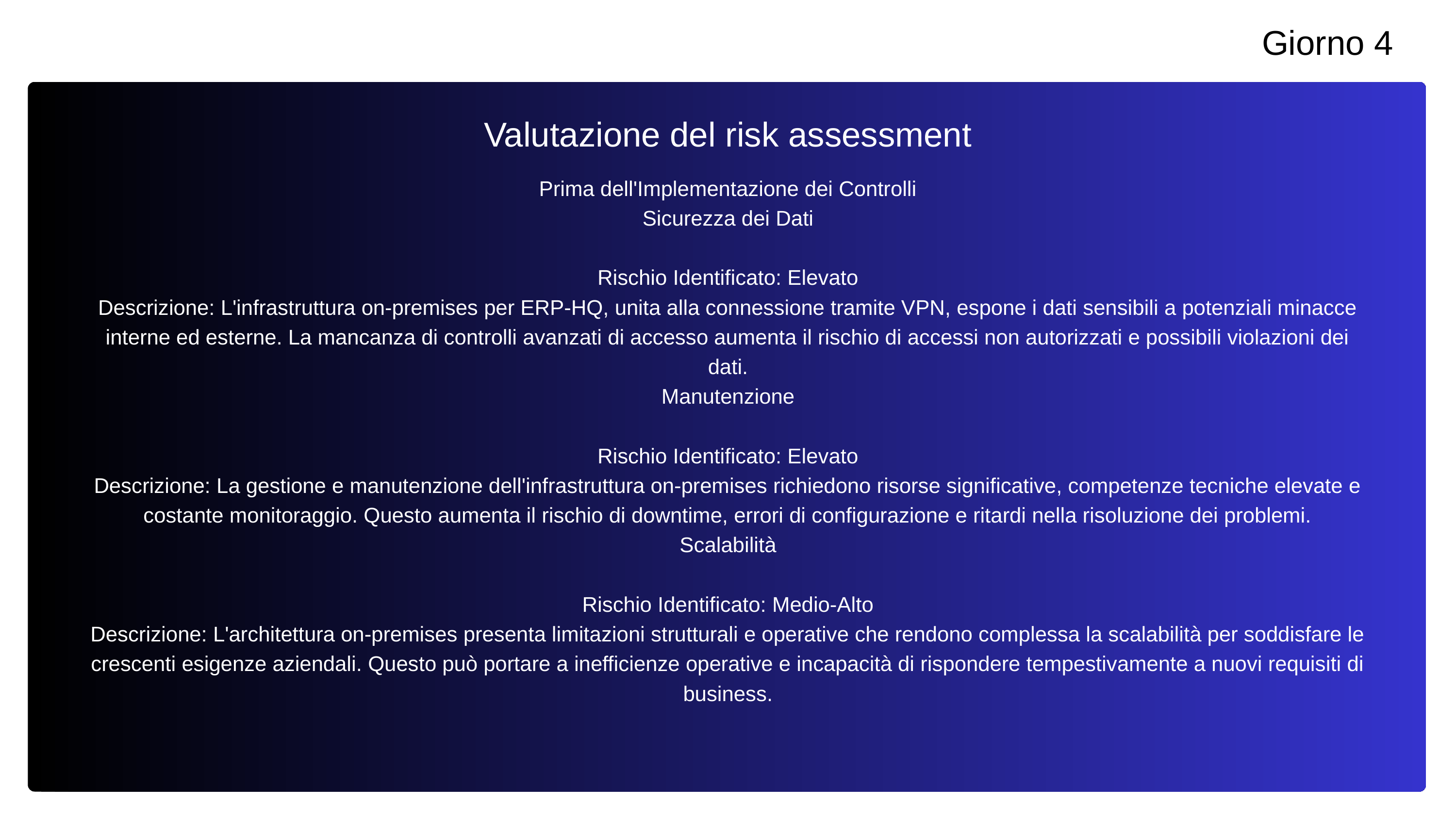

Giorno 4

Valutazione del risk assessment
Prima dell'Implementazione dei Controlli
Sicurezza dei Dati

Rischio Identificato: Elevato
Descrizione: L'infrastruttura on-premises per ERP-HQ, unita alla connessione tramite VPN, espone i dati sensibili a potenziali minacce interne ed esterne. La mancanza di controlli avanzati di accesso aumenta il rischio di accessi non autorizzati e possibili violazioni dei dati.
Manutenzione

Rischio Identificato: Elevato
Descrizione: La gestione e manutenzione dell'infrastruttura on-premises richiedono risorse significative, competenze tecniche elevate e costante monitoraggio. Questo aumenta il rischio di downtime, errori di configurazione e ritardi nella risoluzione dei problemi.
Scalabilità

Rischio Identificato: Medio-Alto
Descrizione: L'architettura on-premises presenta limitazioni strutturali e operative che rendono complessa la scalabilità per soddisfare le crescenti esigenze aziendali. Questo può portare a inefficienze operative e incapacità di rispondere tempestivamente a nuovi requisiti di business.